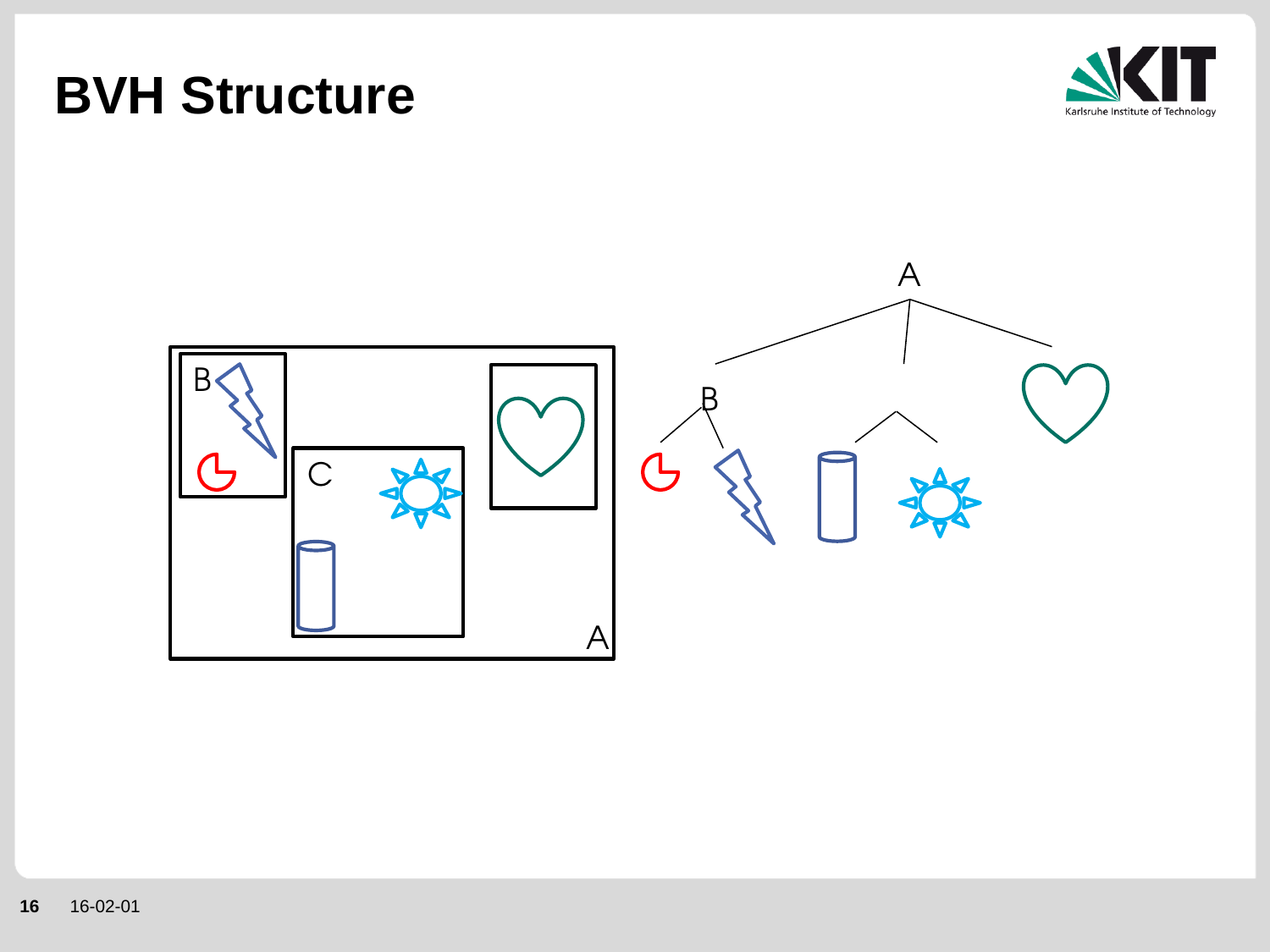

# BVH Structure

A

B

B				C

C

A